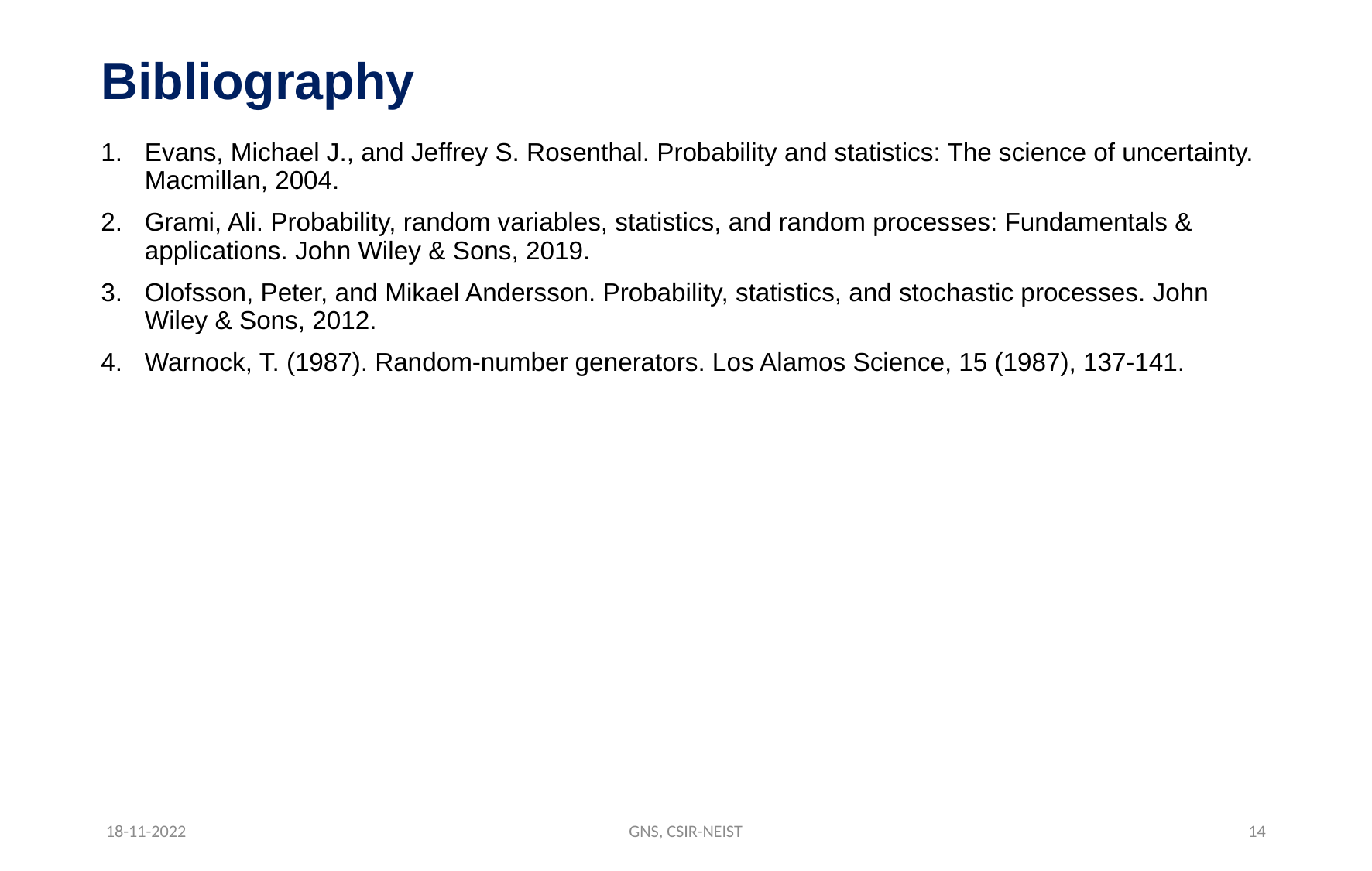

# Bibliography
Evans, Michael J., and Jeffrey S. Rosenthal. Probability and statistics: The science of uncertainty. Macmillan, 2004.
Grami, Ali. Probability, random variables, statistics, and random processes: Fundamentals & applications. John Wiley & Sons, 2019.
Olofsson, Peter, and Mikael Andersson. Probability, statistics, and stochastic processes. John Wiley & Sons, 2012.
Warnock, T. (1987). Random-number generators. Los Alamos Science, 15 (1987), 137-141.

18-11-2022
GNS, CSIR-NEIST
14